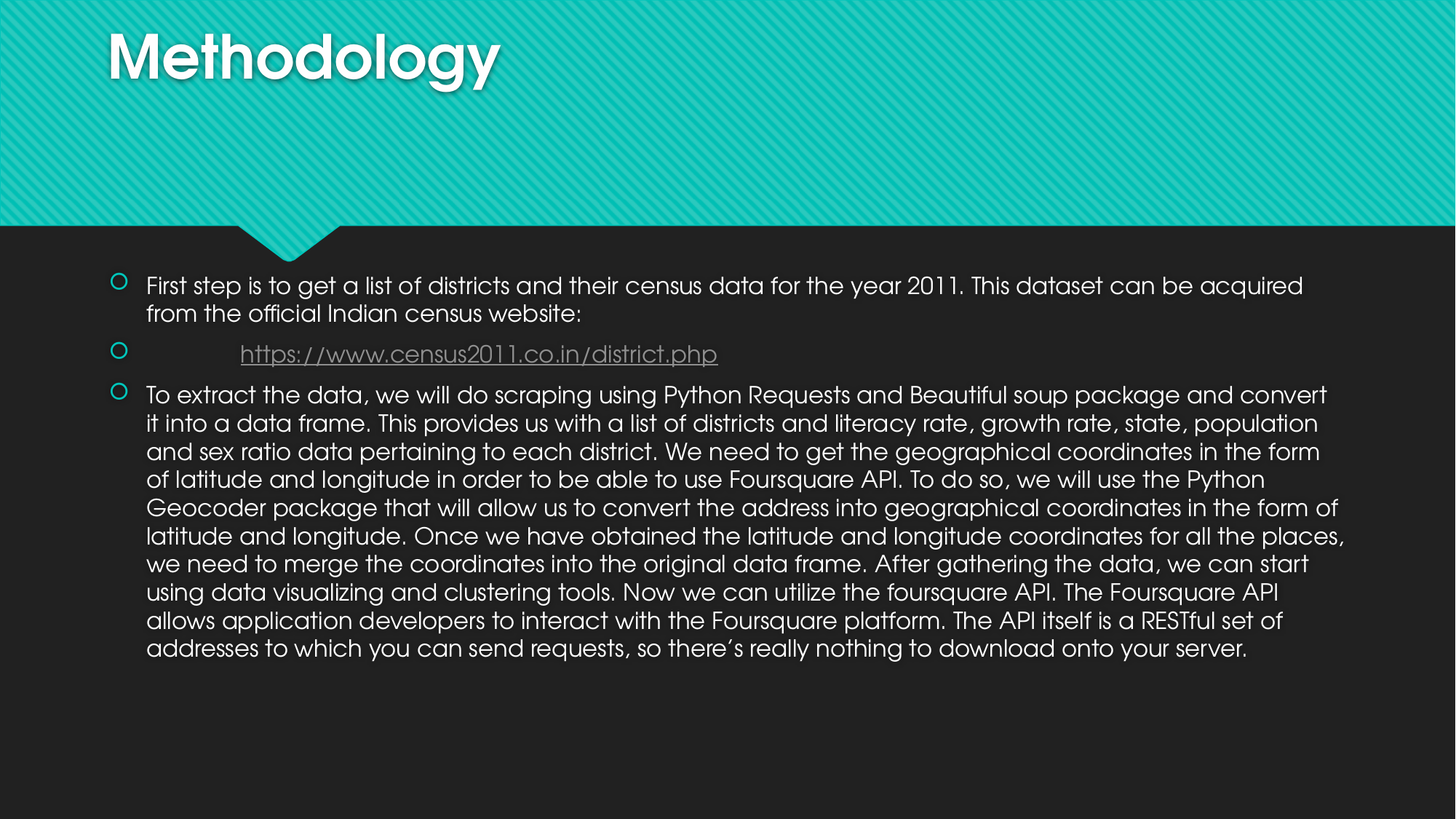

# Methodology
First step is to get a list of districts and their census data for the year 2011. This dataset can be acquired from the official Indian census website:
	https://www.census2011.co.in/district.php
To extract the data, we will do scraping using Python Requests and Beautiful soup package and convert it into a data frame. This provides us with a list of districts and literacy rate, growth rate, state, population and sex ratio data pertaining to each district. We need to get the geographical coordinates in the form of latitude and longitude in order to be able to use Foursquare API. To do so, we will use the Python Geocoder package that will allow us to convert the address into geographical coordinates in the form of latitude and longitude. Once we have obtained the latitude and longitude coordinates for all the places, we need to merge the coordinates into the original data frame. After gathering the data, we can start using data visualizing and clustering tools. Now we can utilize the foursquare API. The Foursquare API allows application developers to interact with the Foursquare platform. The API itself is a RESTful set of addresses to which you can send requests, so there’s really nothing to download onto your server.